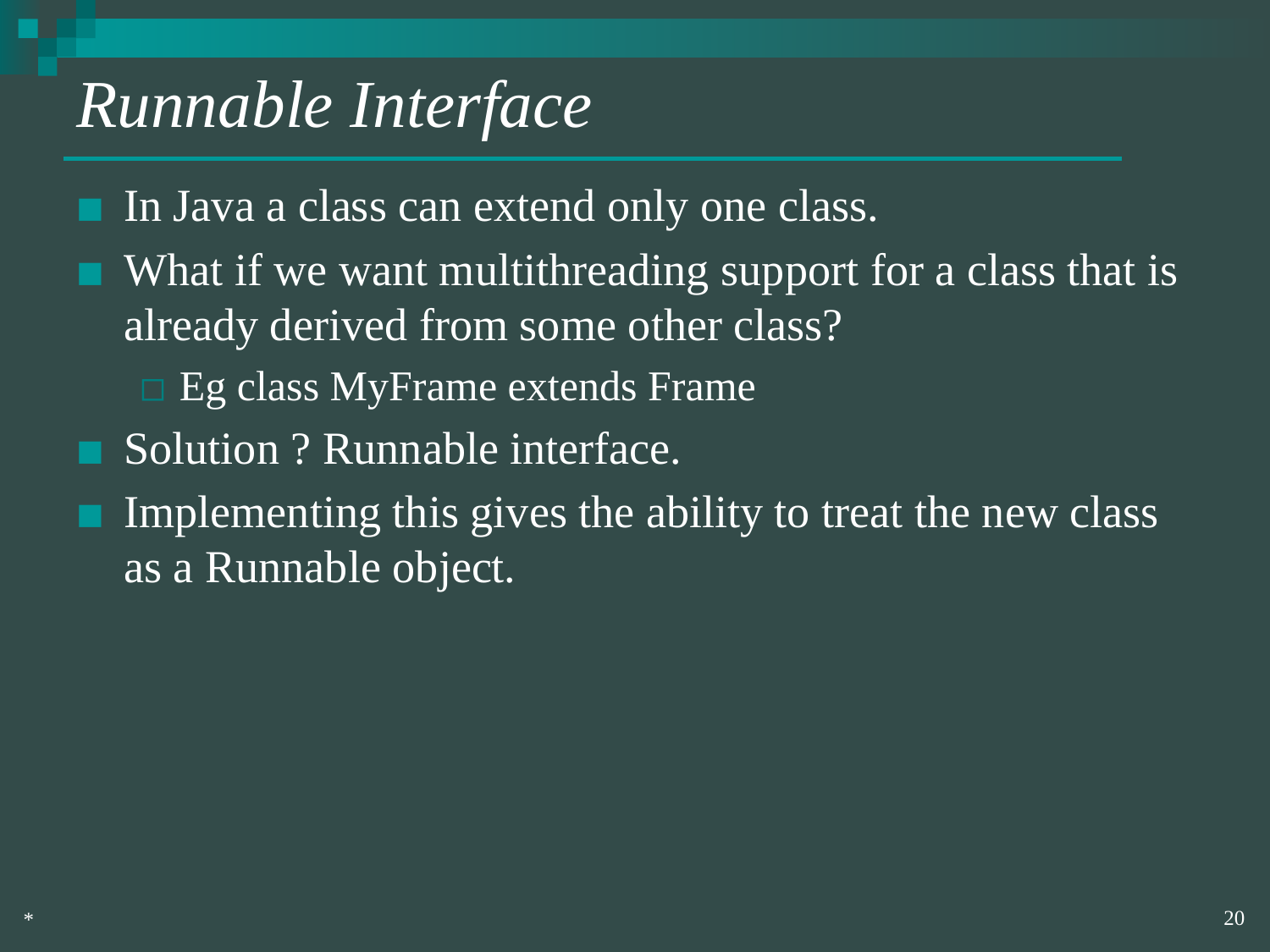

# Runnable Interface
In Java a class can extend only one class.
What if we want multithreading support for a class that is already derived from some other class?
Eg class MyFrame extends Frame
Solution ? Runnable interface.
Implementing this gives the ability to treat the new class as a Runnable object.
20